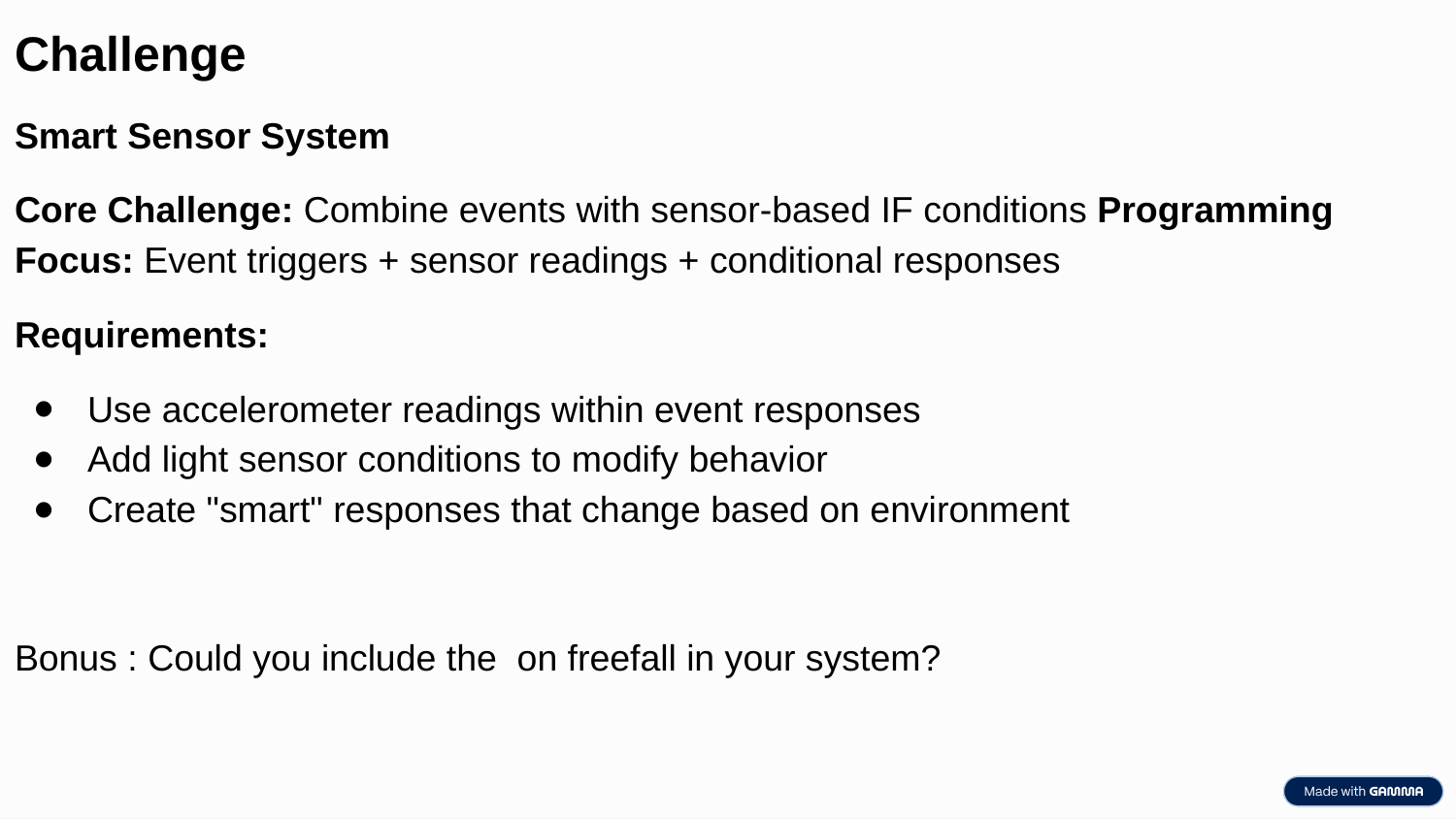

Challenge
Smart Sensor System
Core Challenge: Combine events with sensor-based IF conditions Programming Focus: Event triggers + sensor readings + conditional responses
Requirements:
Use accelerometer readings within event responses
Add light sensor conditions to modify behavior
Create "smart" responses that change based on environment

Bonus : Could you include the  on freefall in your system?